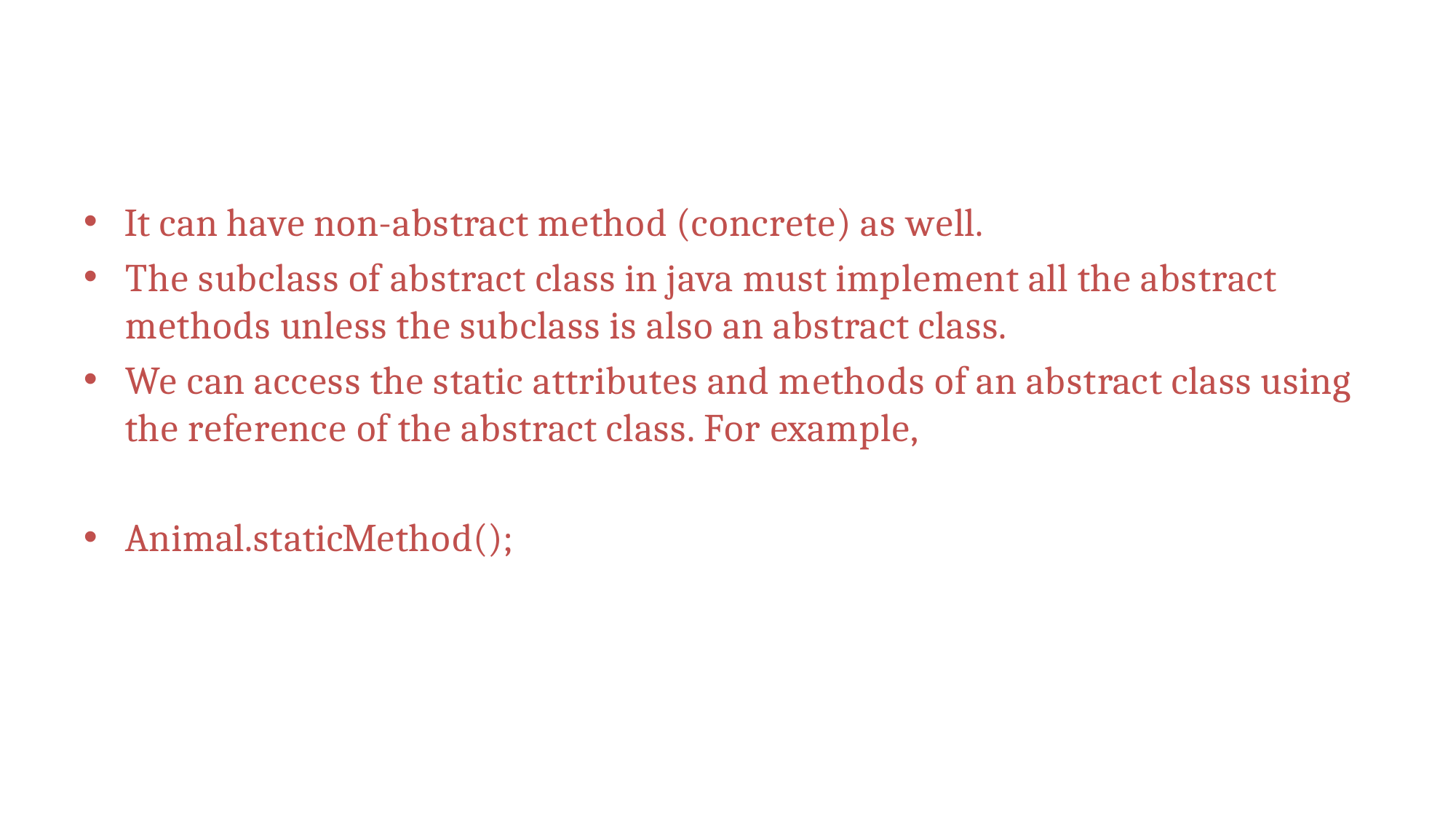

It can have non-abstract method (concrete) as well.
The subclass of abstract class in java must implement all the abstract methods unless the subclass is also an abstract class.
We can access the static attributes and methods of an abstract class using the reference of the abstract class. For example,

Animal.staticMethod();